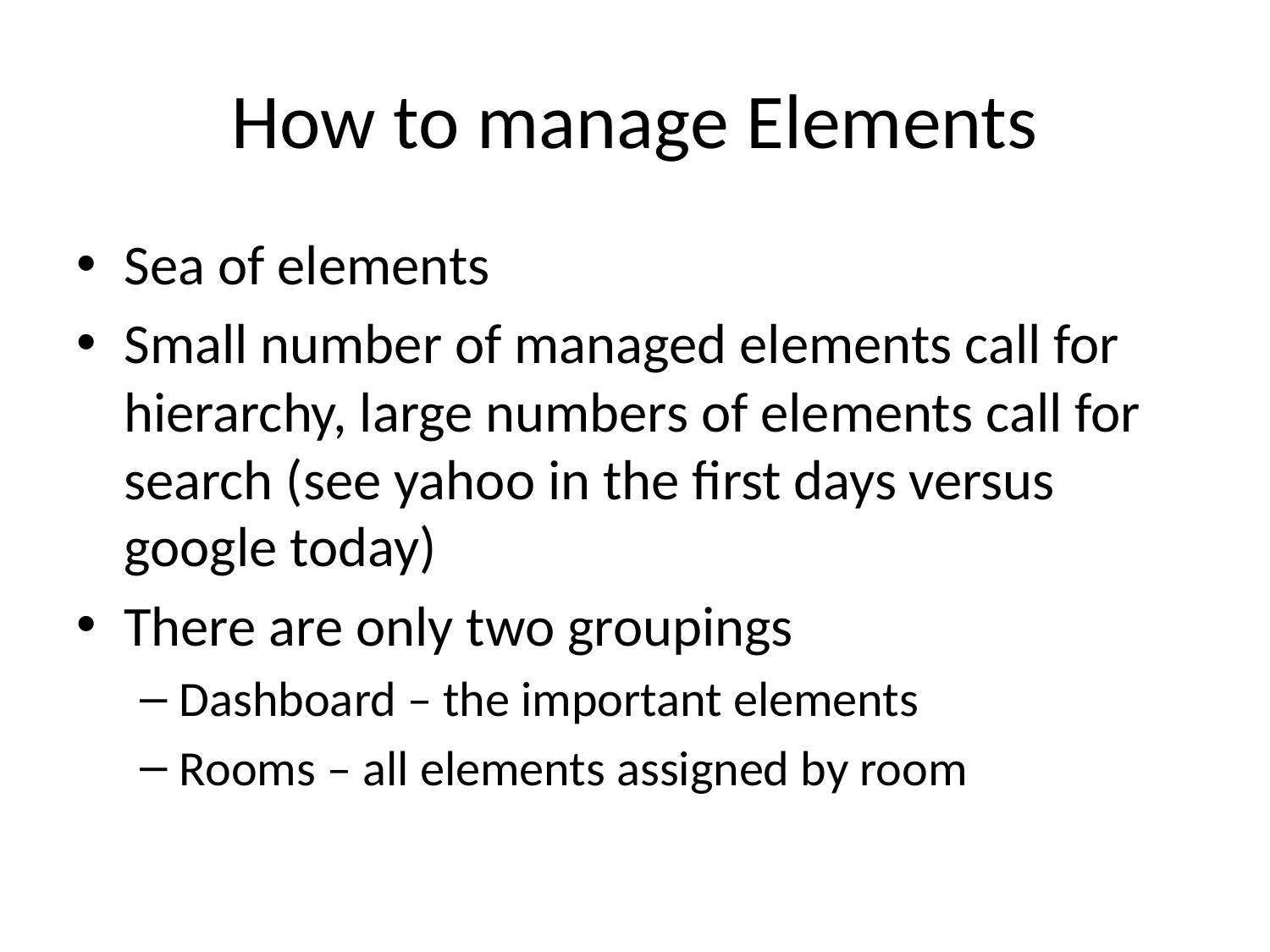

# How to manage Elements
Sea of elements
Small number of managed elements call for hierarchy, large numbers of elements call for search (see yahoo in the first days versus google today)
There are only two groupings
Dashboard – the important elements
Rooms – all elements assigned by room